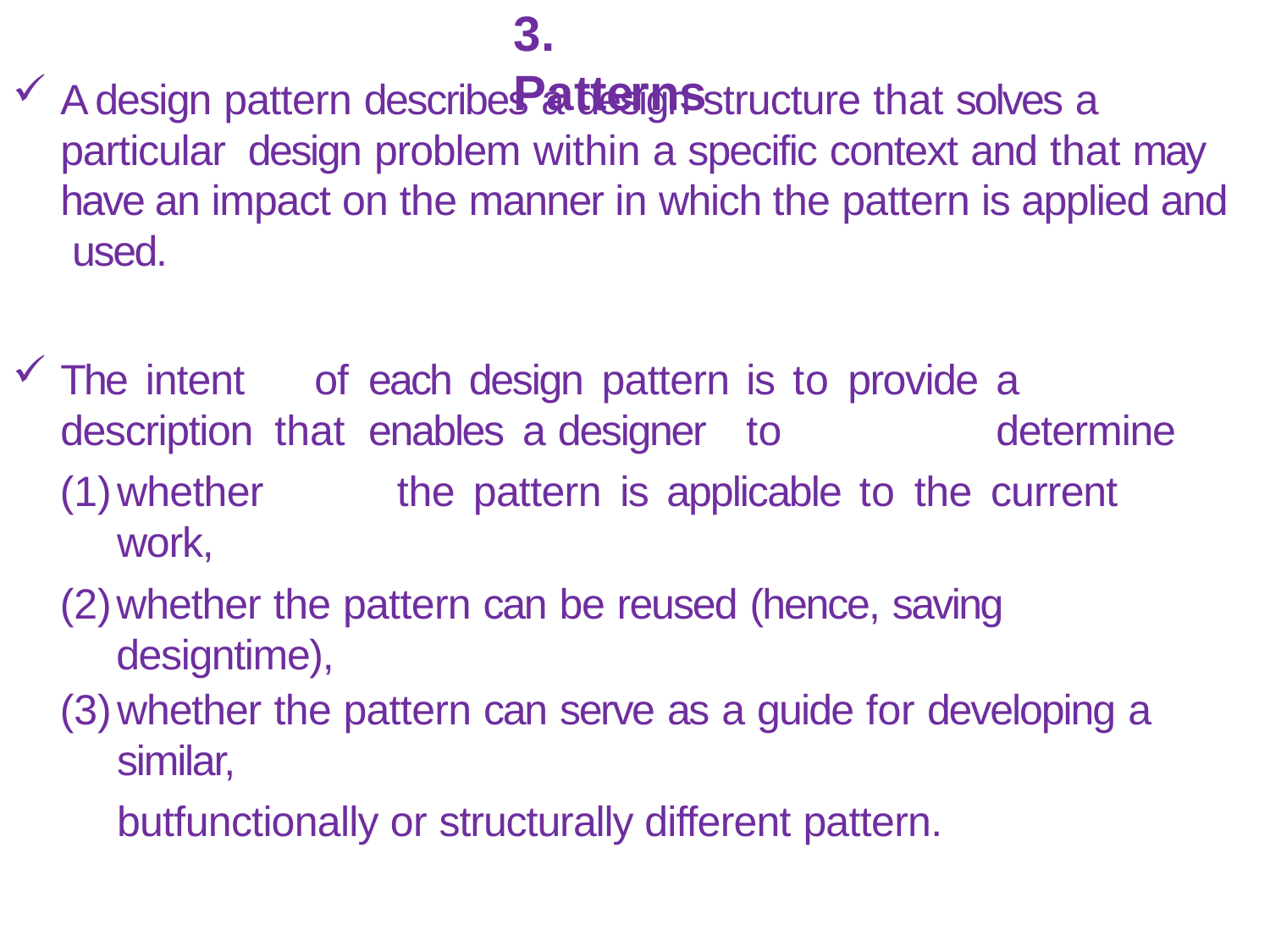

# 3.	Patterns
A design pattern describes a design structure that solves a particular  design problem within a specific context and that may  have an impact on the manner in which the pattern is applied and  used.

The intent	of	each	design pattern	is to provide	a description  that	enables a designer	to	determine
whether	the	pattern	is applicable	to	the	current	work,
whether the pattern can be reused (hence, saving designtime),
whether the pattern can serve as a guide for developing a similar,
butfunctionally or structurally different pattern.